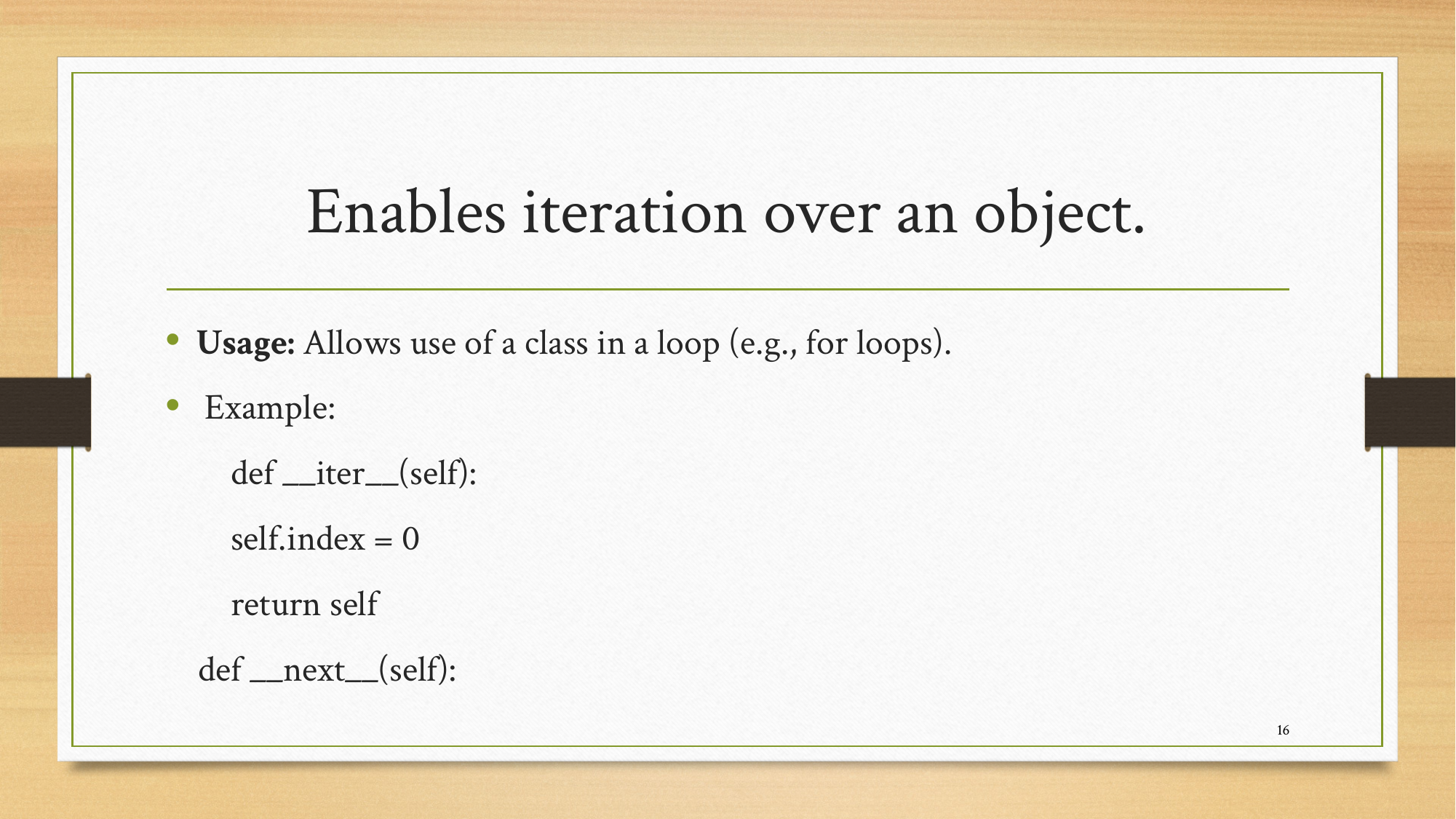

# Enables iteration over an object.
  Usage: Allows use of a class in a loop (e.g., for loops).
   Example:
        def __iter__(self):
        self.index = 0
        return self
    def __next__(self):

16